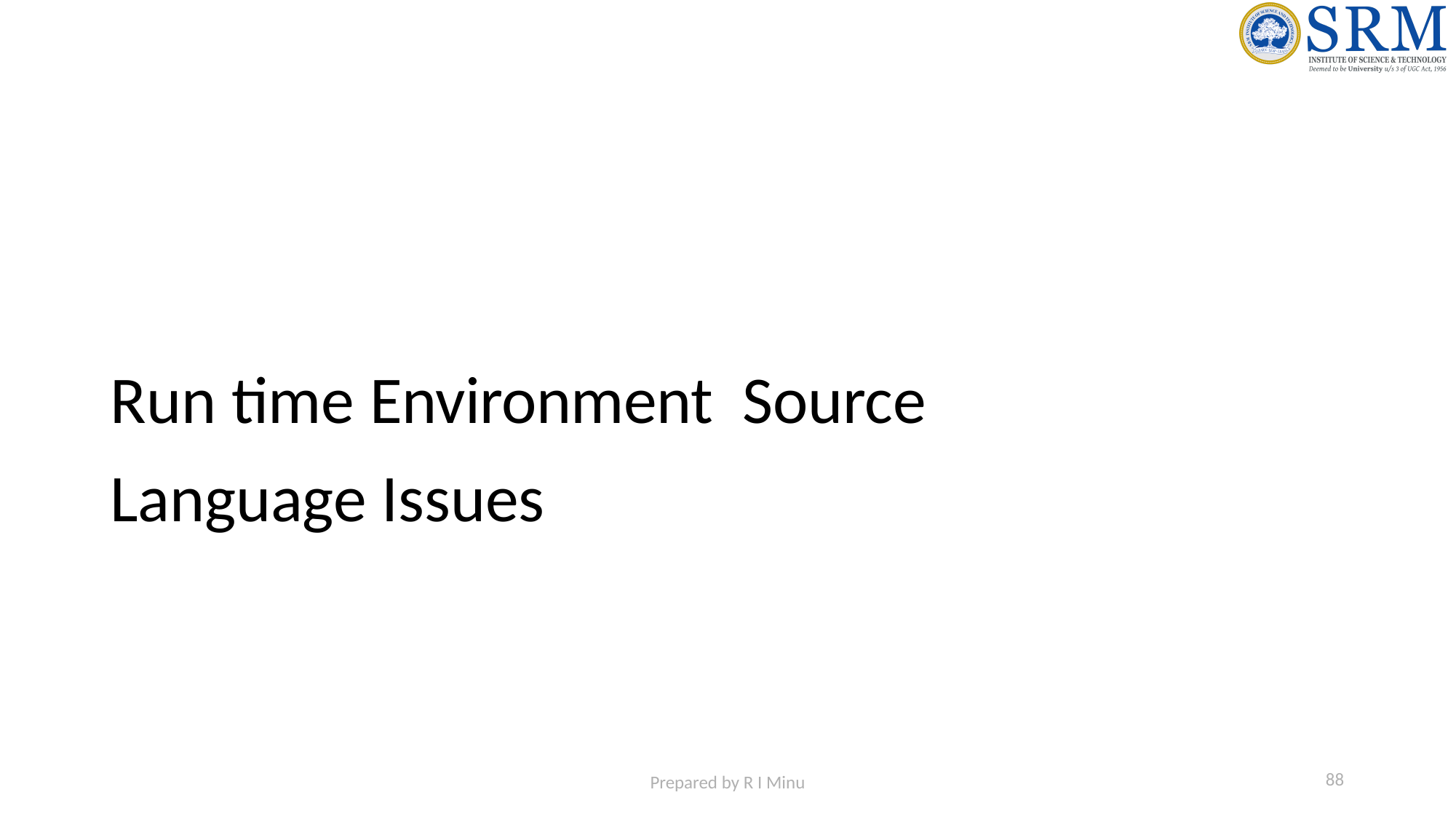

# Run time Environment  Source Language Issues
88
Prepared by R I Minu